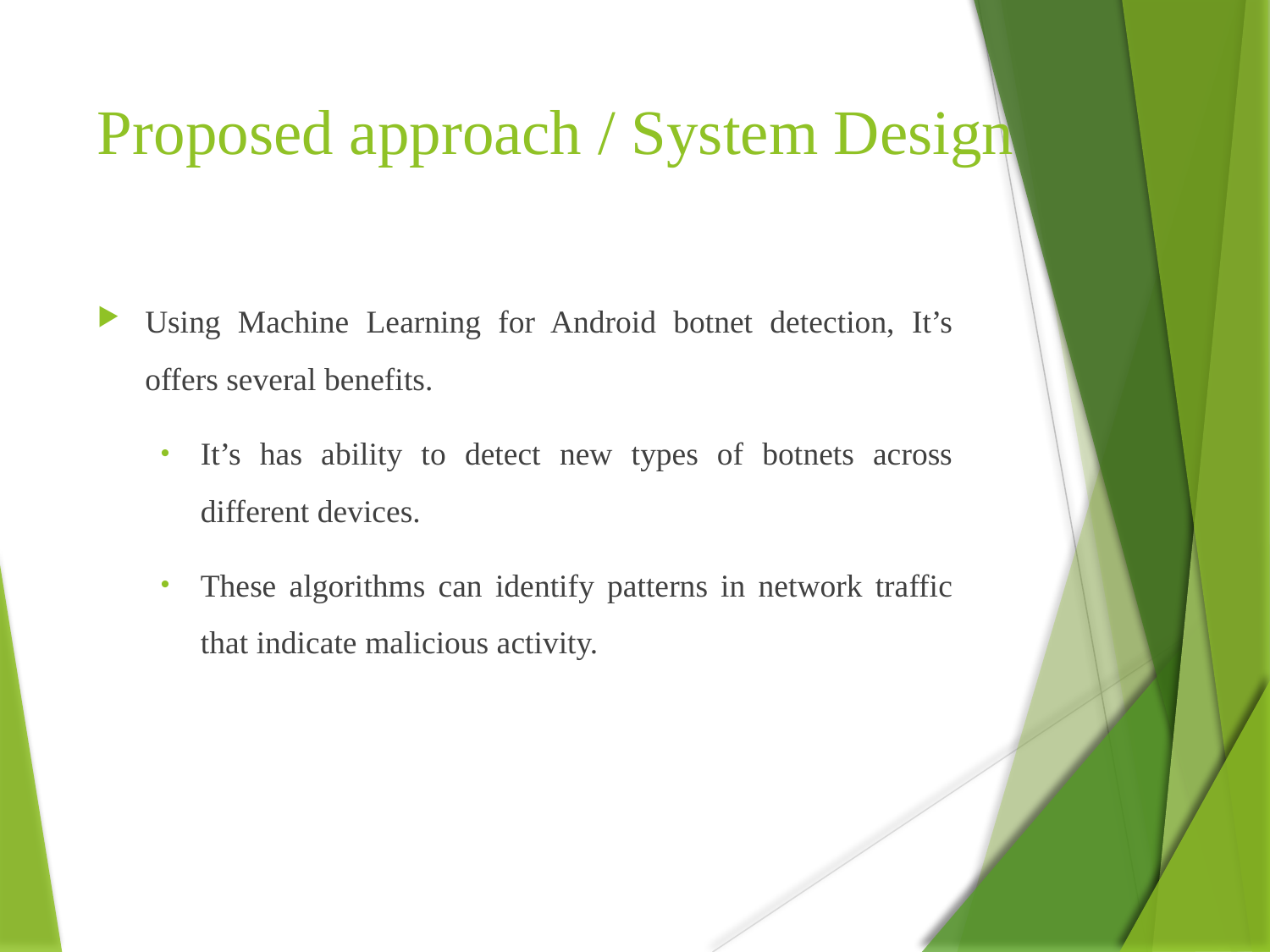

# Proposed approach / System Design
Using Machine Learning for Android botnet detection, It’s offers several benefits.
It’s has ability to detect new types of botnets across different devices.
These algorithms can identify patterns in network traffic that indicate malicious activity.